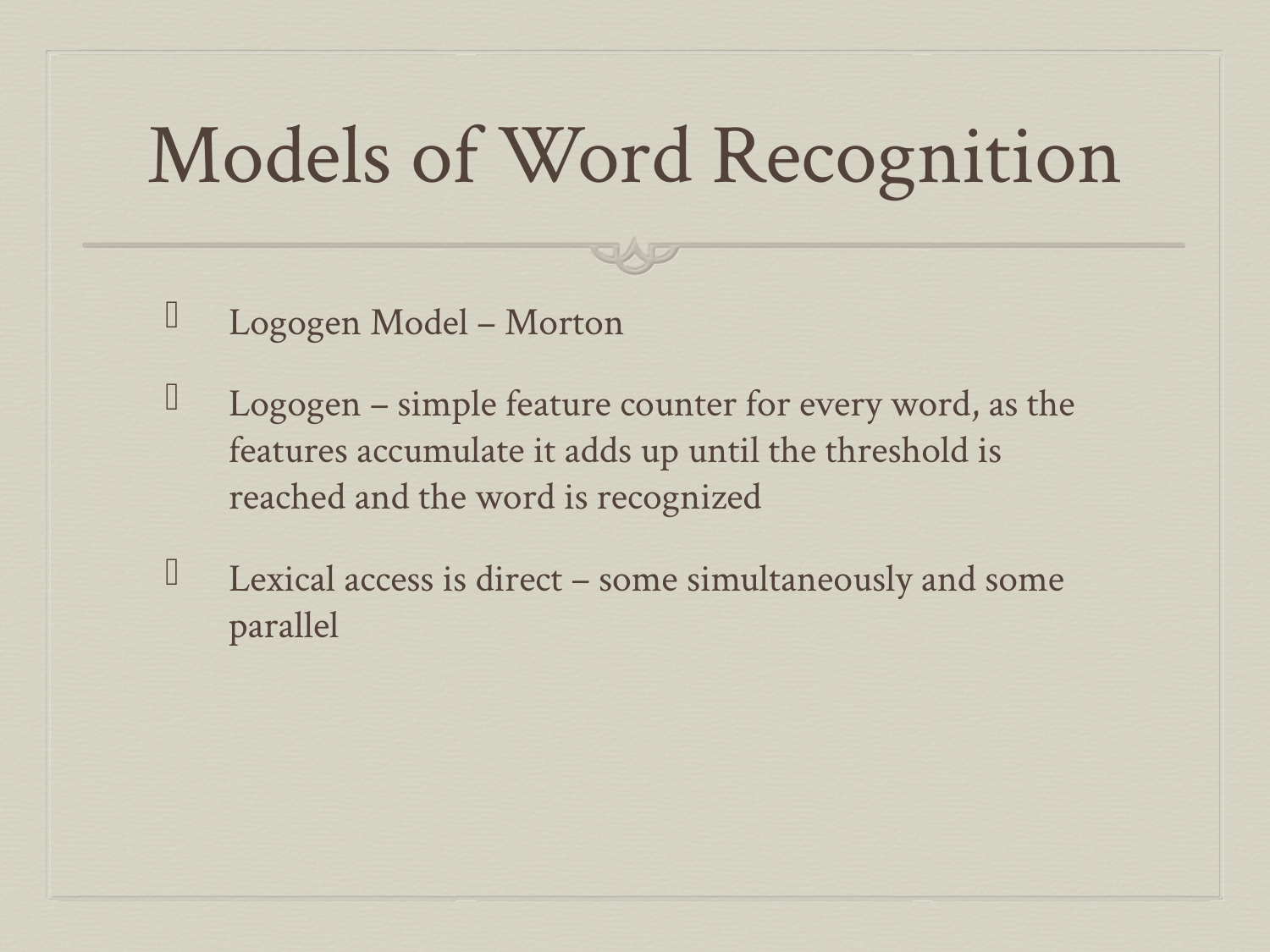

# Models of Word Recognition
Logogen Model – Morton
Logogen – simple feature counter for every word, as the features accumulate it adds up until the threshold is reached and the word is recognized
Lexical access is direct – some simultaneously and some parallel